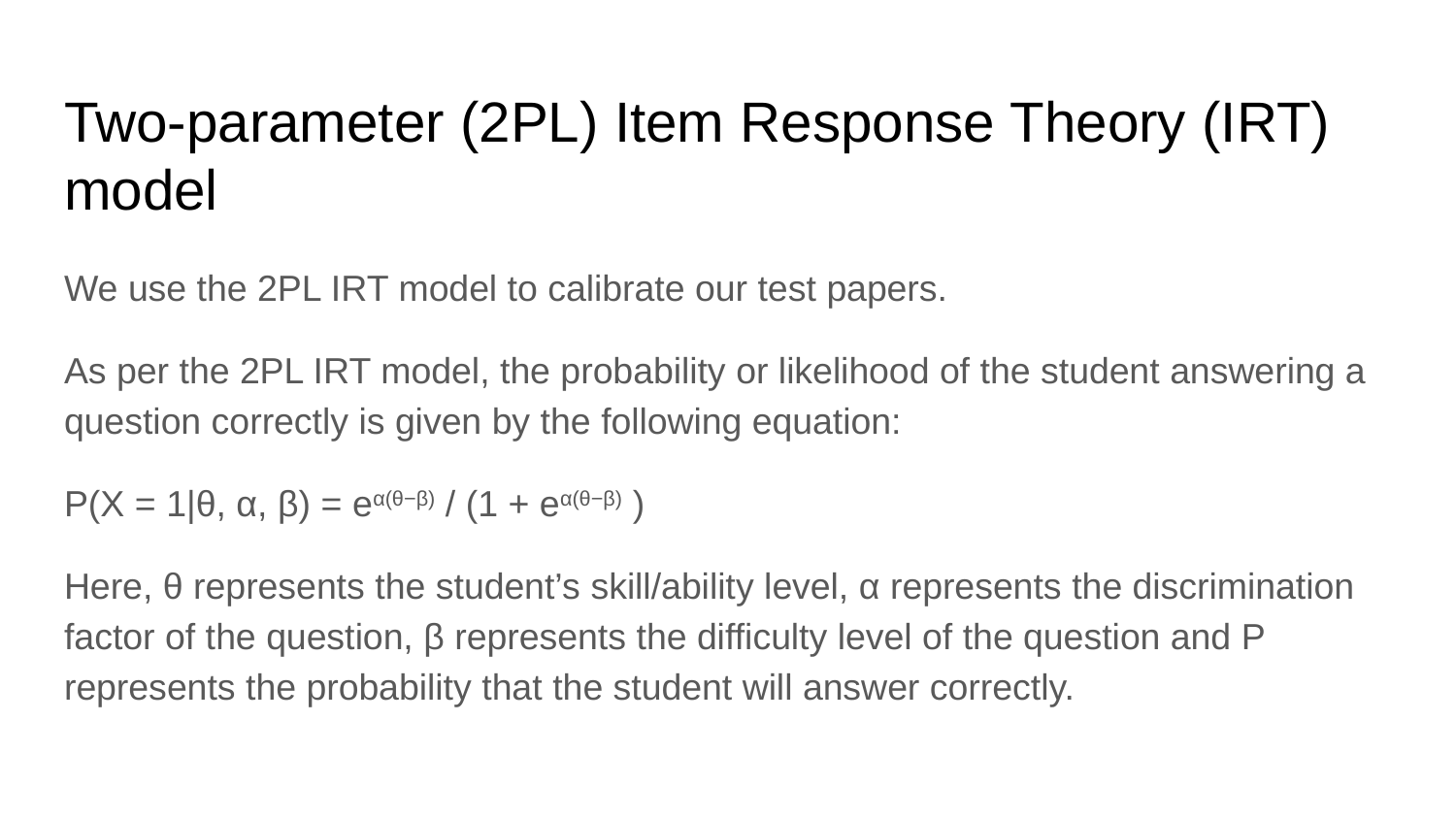

# Two-parameter (2PL) Item Response Theory (IRT) model
We use the 2PL IRT model to calibrate our test papers.
As per the 2PL IRT model, the probability or likelihood of the student answering a question correctly is given by the following equation:
P(X = 1|θ, α, β) = eα(θ−β) / (1 + eα(θ−β) )
Here, θ represents the student’s skill/ability level, α represents the discrimination factor of the question, β represents the difficulty level of the question and P represents the probability that the student will answer correctly.